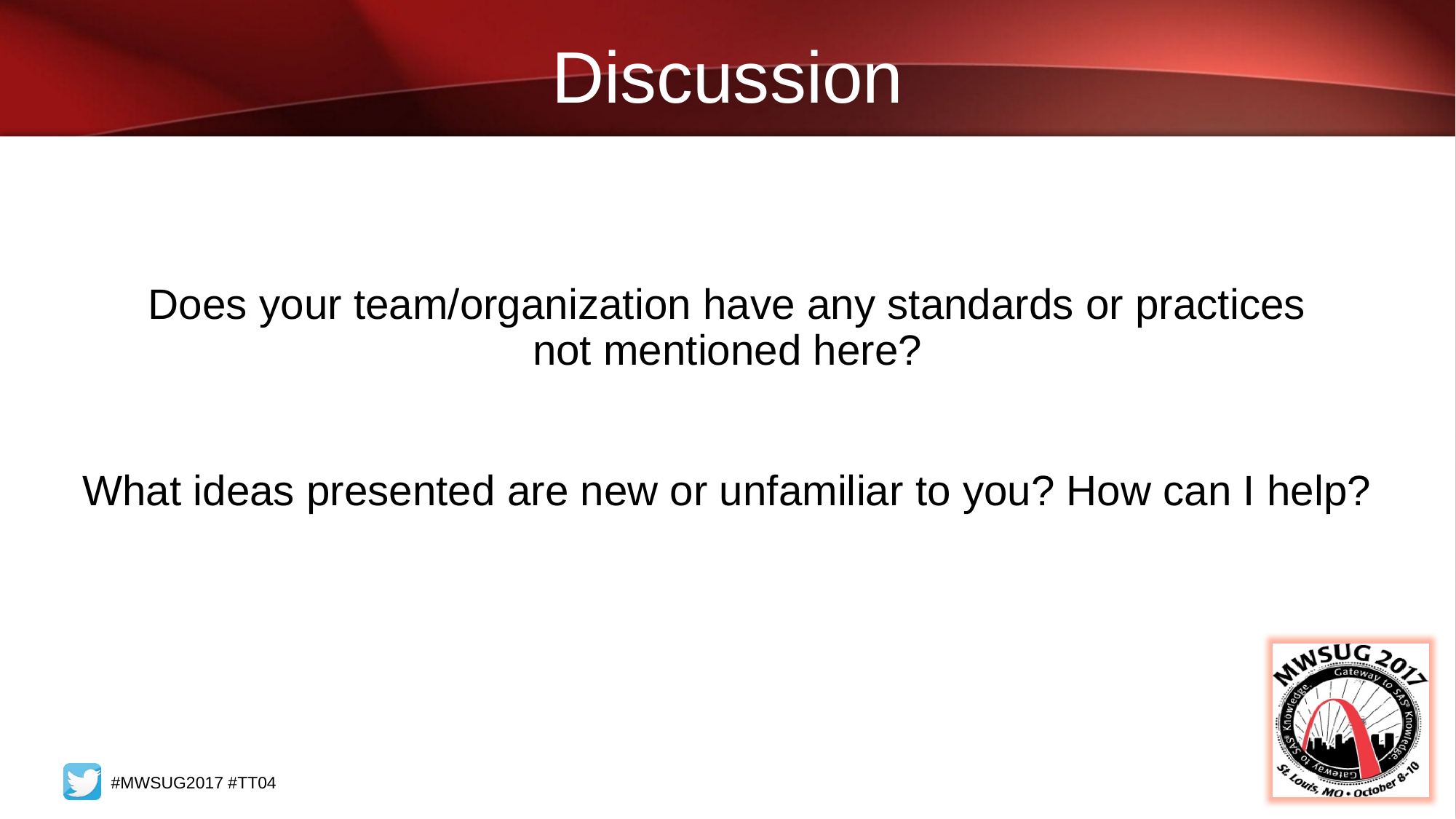

# Discussion

Does your team/organization have any standards or practices
not mentioned here?

What ideas presented are new or unfamiliar to you? How can I help?

#MWSUG2017 #TT04